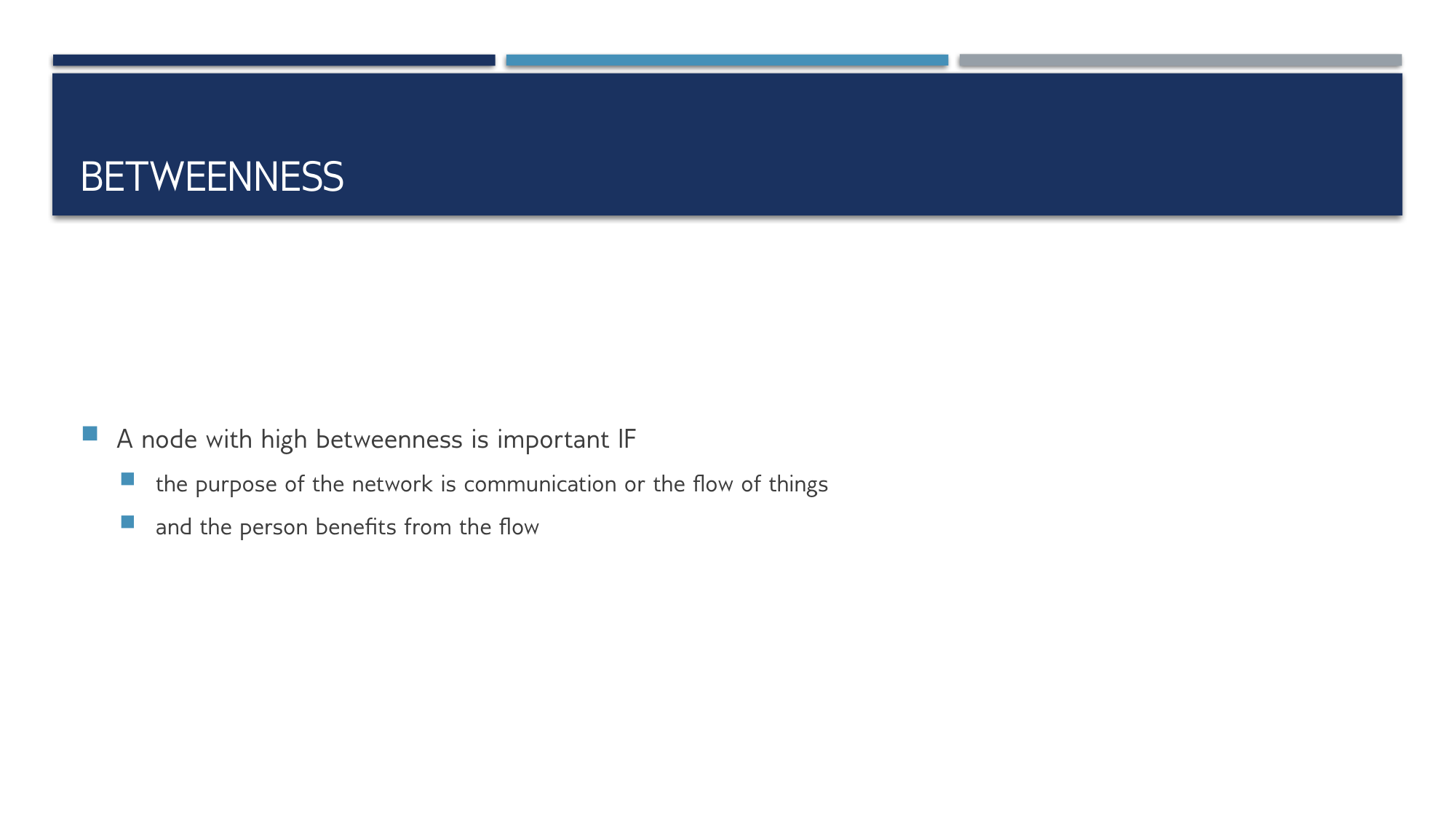

# Betweenness
A node with high betweenness is important IF
the purpose of the network is communication or the flow of things
and the person benefits from the flow